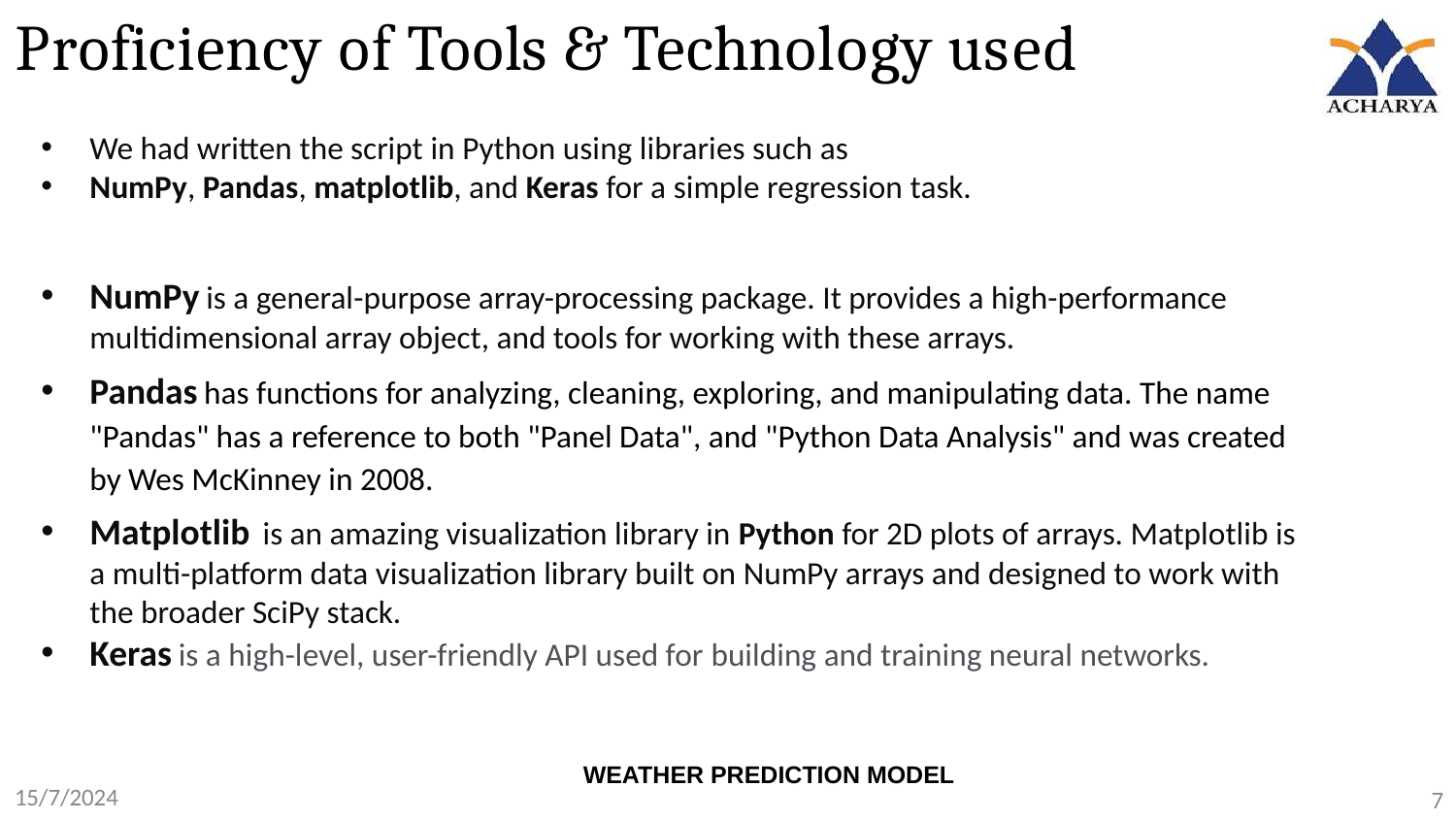

# Proficiency of Tools & Technology used
We had written the script in Python using libraries such as
NumPy, Pandas, matplotlib, and Keras for a simple regression task.

NumPy is a general-purpose array-processing package. It provides a high-performance multidimensional array object, and tools for working with these arrays.
Pandas has functions for analyzing, cleaning, exploring, and manipulating data. The name "Pandas" has a reference to both "Panel Data", and "Python Data Analysis" and was created by Wes McKinney in 2008.
Matplotlib  is an amazing visualization library in Python for 2D plots of arrays. Matplotlib is a multi-platform data visualization library built on NumPy arrays and designed to work with the broader SciPy stack.
Keras is a high-level, user-friendly API used for building and training neural networks.

WEATHER PREDICTION MODEL

15/7/2024
7